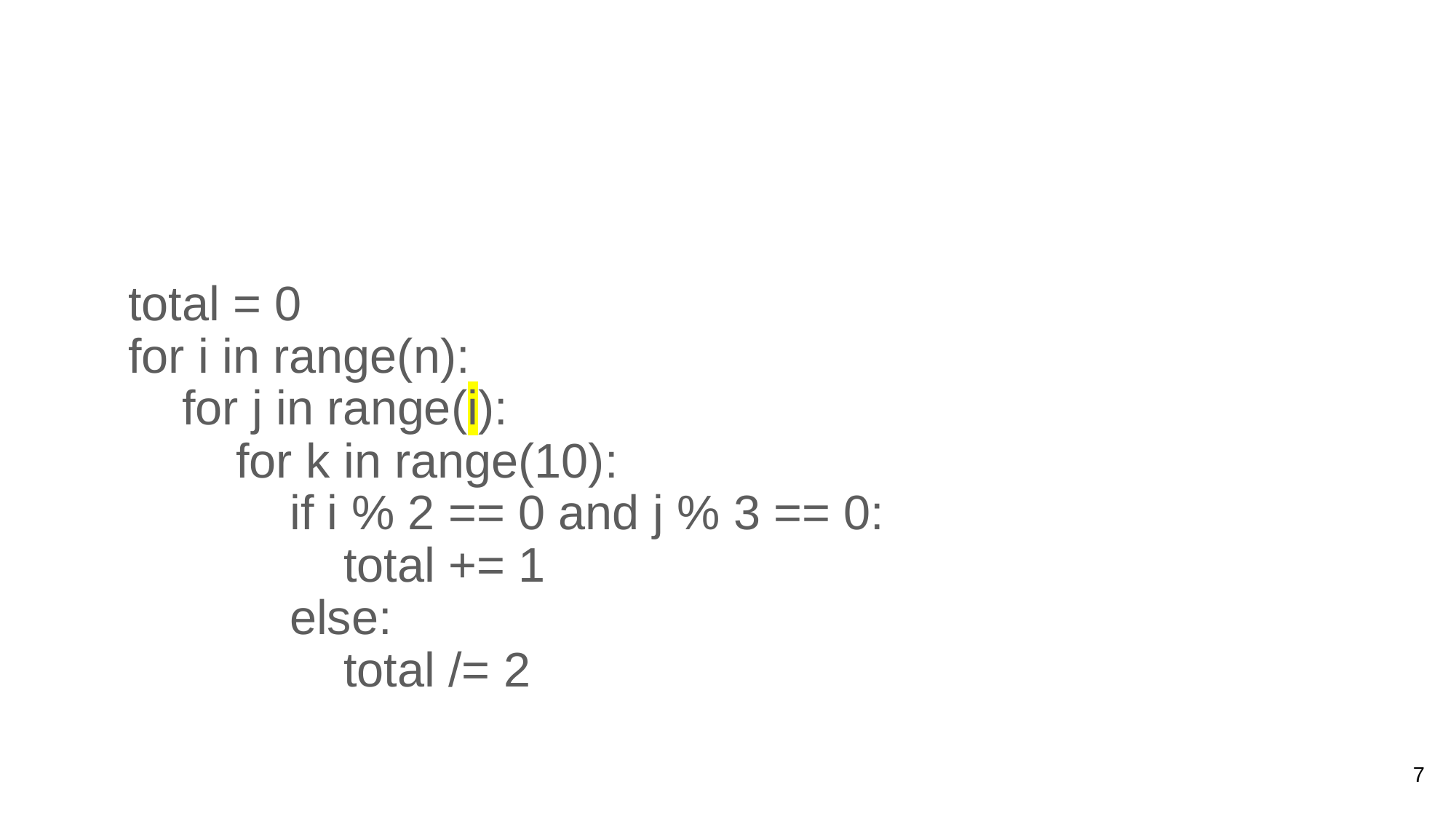

total = 0
for i in range(n):
    for j in range(i):
        for k in range(10):
            if i % 2 == 0 and j % 3 == 0:
                total += 1
            else:
                total /= 2
#
7